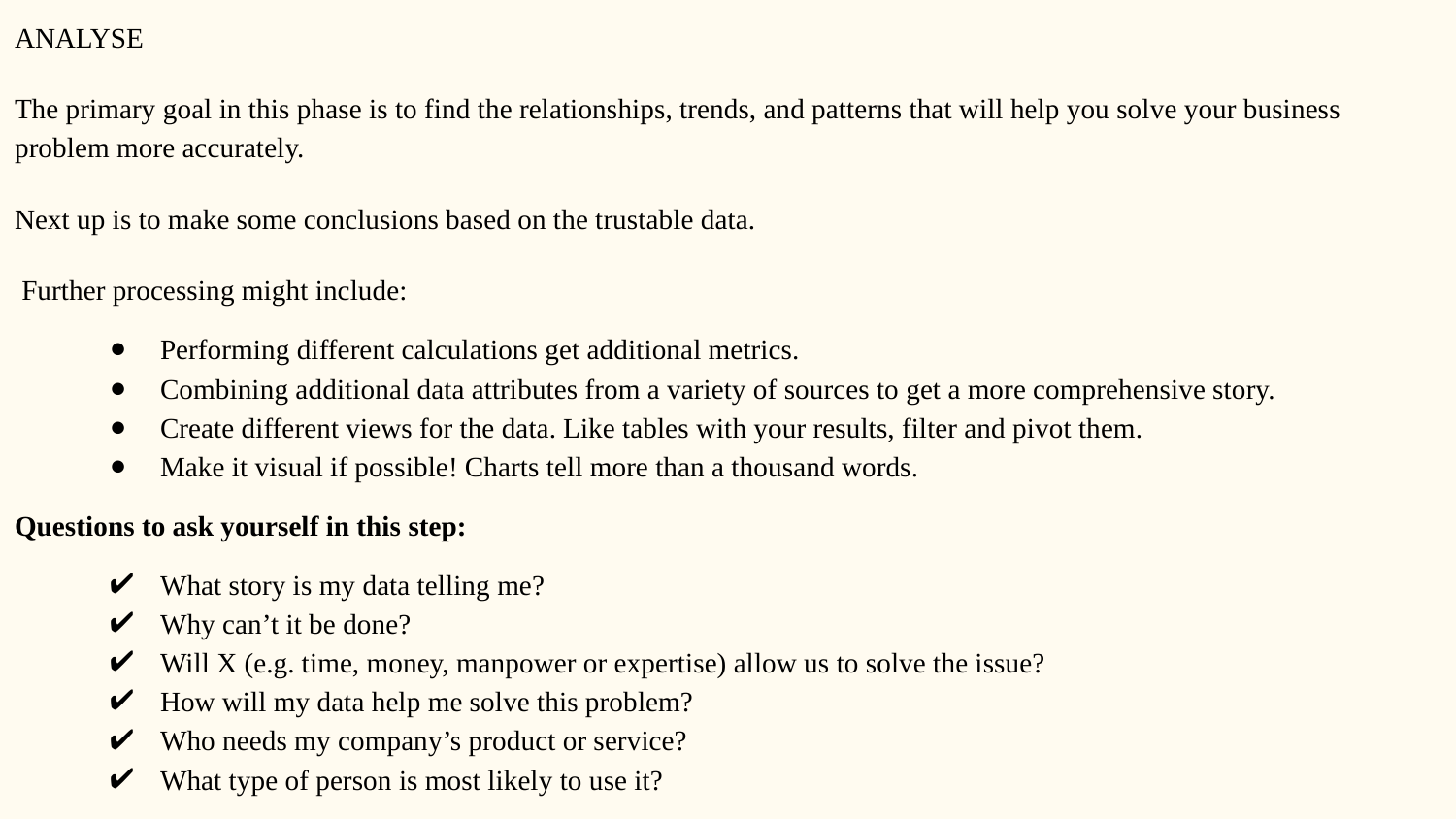

ANALYSE
The primary goal in this phase is to find the relationships, trends, and patterns that will help you solve your business problem more accurately.
Next up is to make some conclusions based on the trustable data.
 Further processing might include:
Performing different calculations get additional metrics.
Combining additional data attributes from a variety of sources to get a more comprehensive story.
Create different views for the data. Like tables with your results, filter and pivot them.
Make it visual if possible! Charts tell more than a thousand words.
Questions to ask yourself in this step:
What story is my data telling me?
Why can’t it be done?
Will X (e.g. time, money, manpower or expertise) allow us to solve the issue?
How will my data help me solve this problem?
Who needs my company’s product or service?
What type of person is most likely to use it?